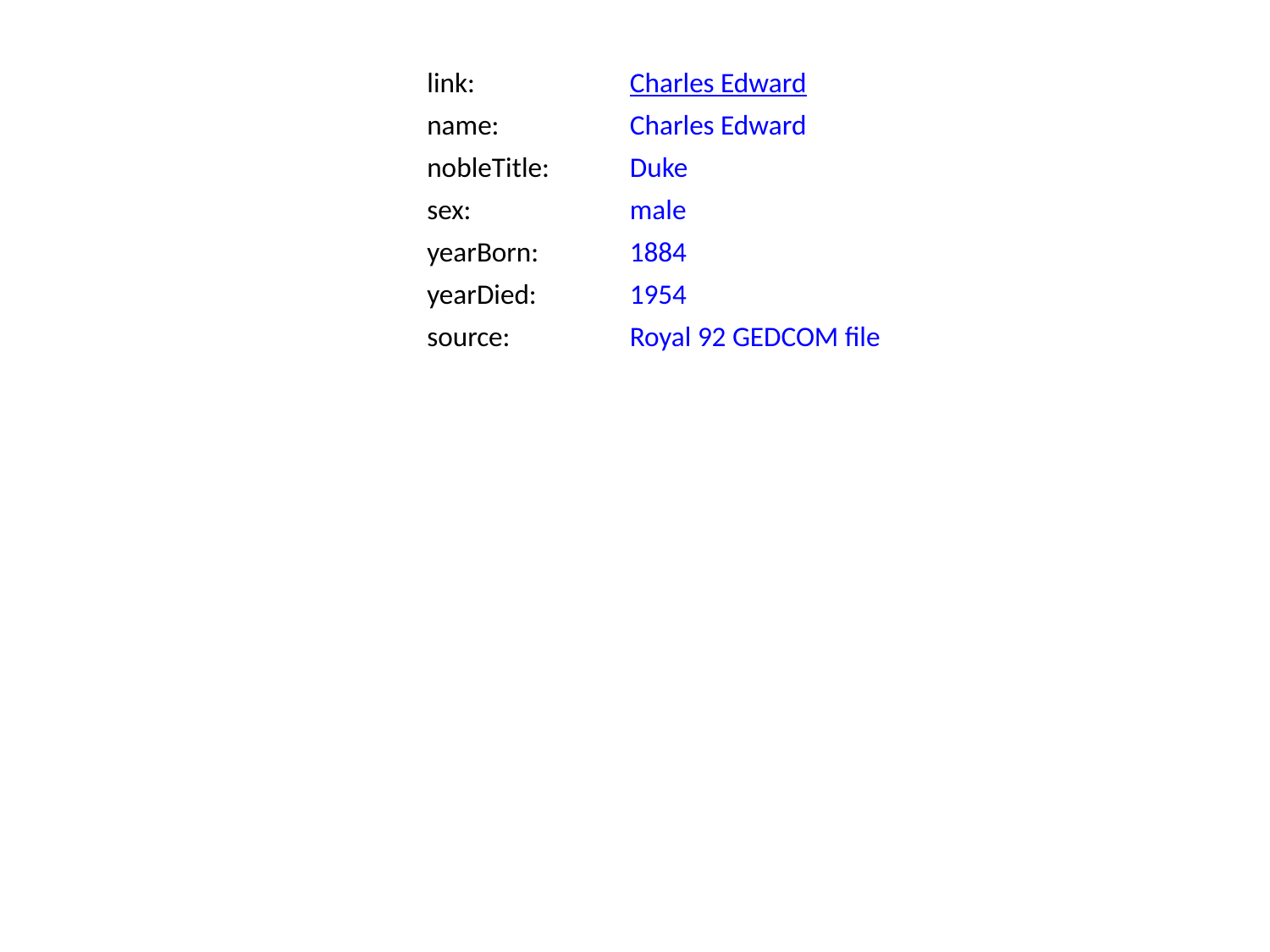

link:

Charles Edward

name:

Charles Edward

nobleTitle:

Duke

sex:

male

yearBorn:

1884

yearDied:

1954

source:

Royal 92 GEDCOM file